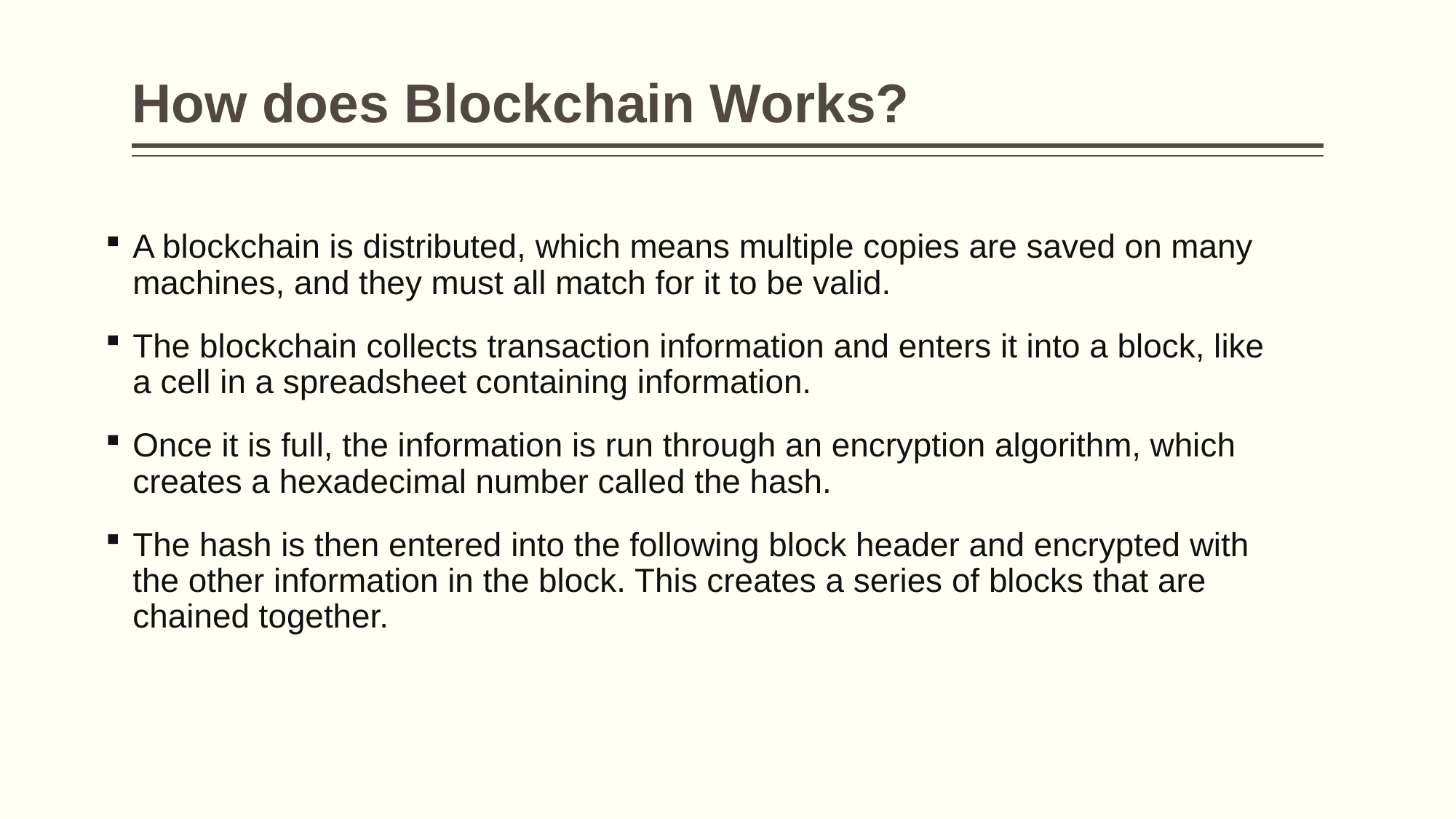

# How does Blockchain Works?
A blockchain is distributed, which means multiple copies are saved on many machines, and they must all match for it to be valid.
The blockchain collects transaction information and enters it into a block, like a cell in a spreadsheet containing information.
Once it is full, the information is run through an encryption algorithm, which creates a hexadecimal number called the hash.
The hash is then entered into the following block header and encrypted with the other information in the block. This creates a series of blocks that are chained together.